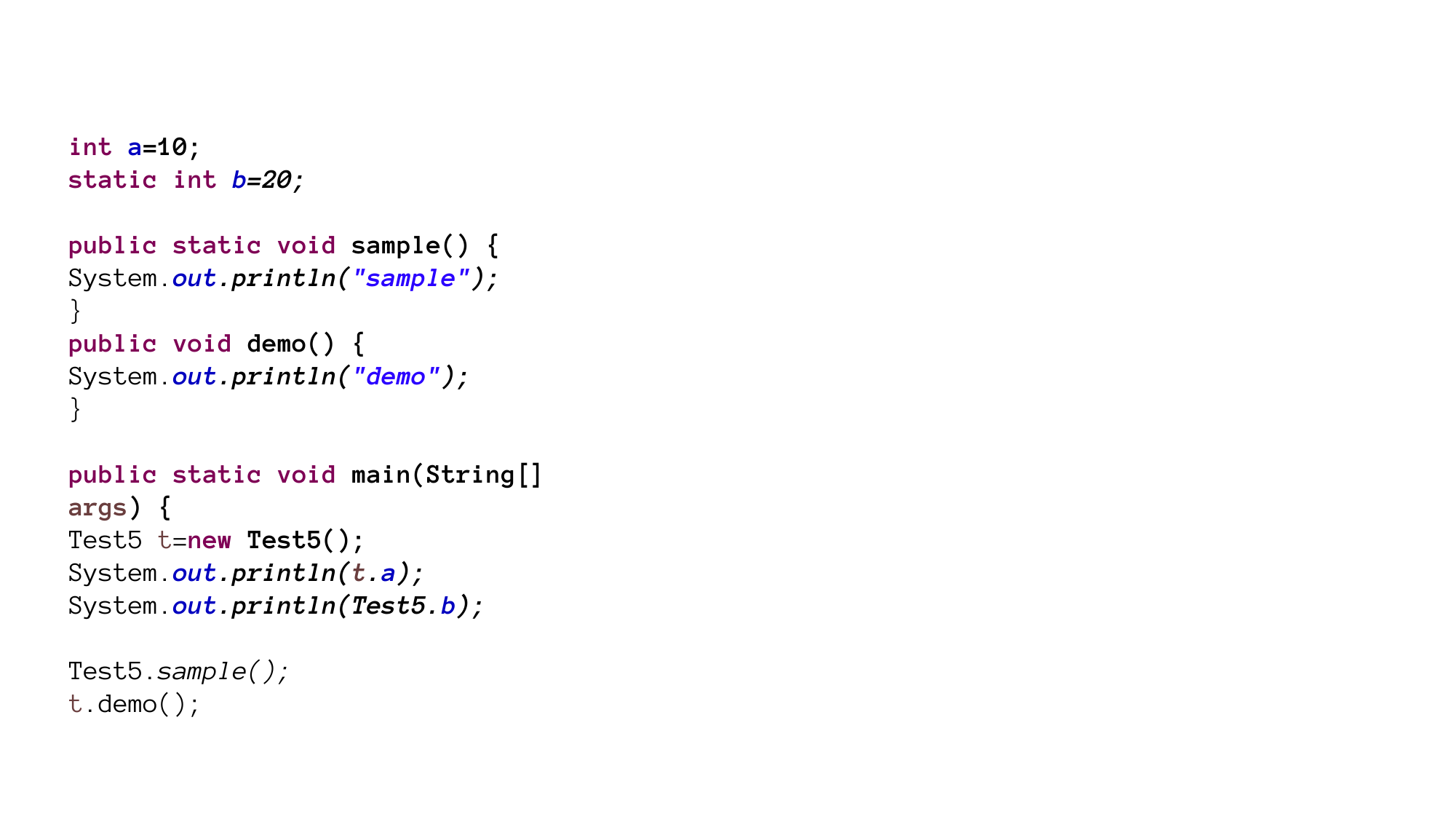

int a=10;
static int b=20;

public static void sample() {
System.out.println("sample");
}
public void demo() {
System.out.println("demo");
}

public static void main(String[] args) {
Test5 t=new Test5();
System.out.println(t.a);
System.out.println(Test5.b);

Test5.sample();
t.demo();
#